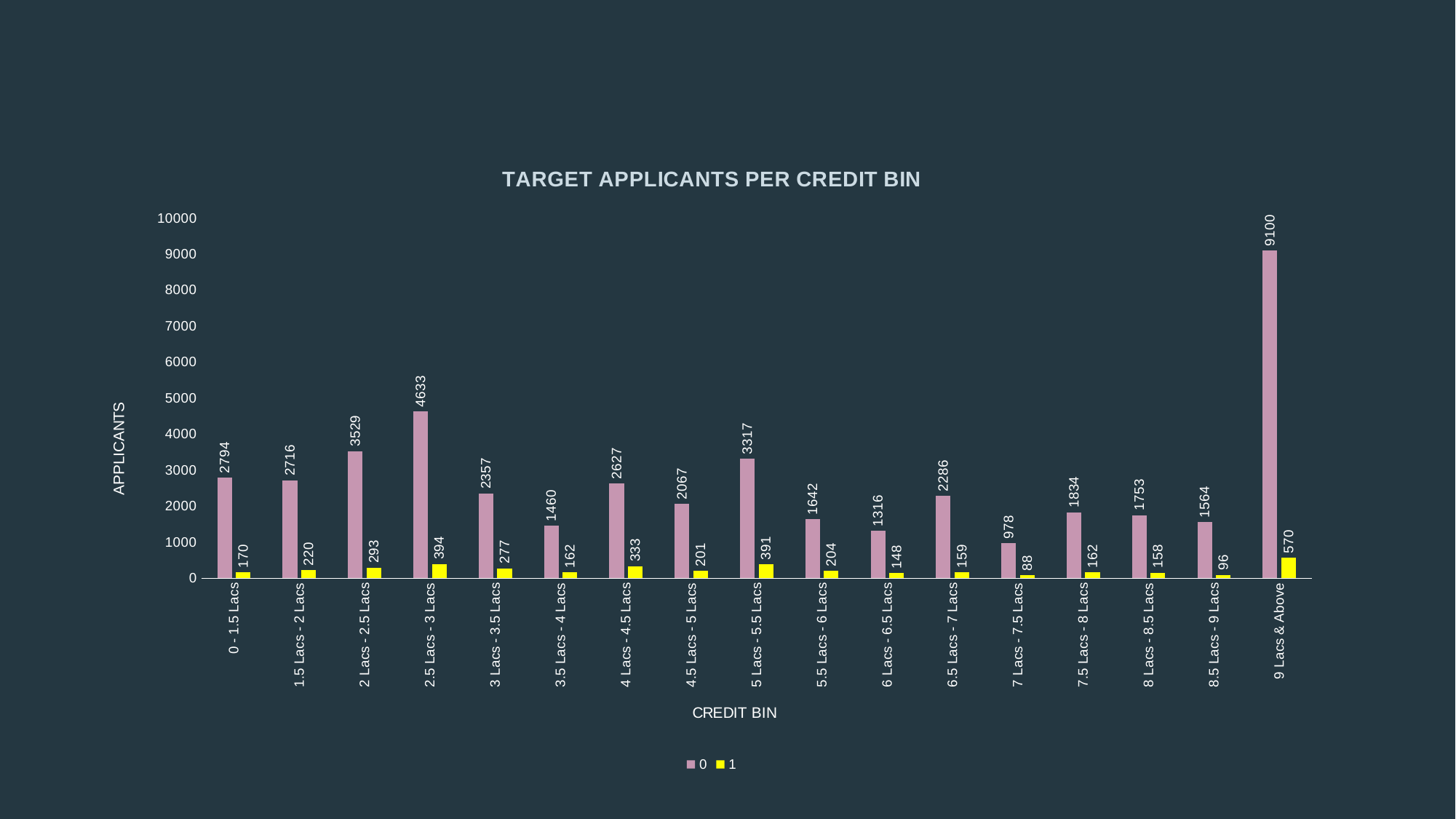

### Chart: TARGET APPLICANTS PER CREDIT BIN

| Category | 0 | 1 |
|---|---|---|
| 0 - 1.5 Lacs | 2794.0 | 170.0 |
| 1.5 Lacs - 2 Lacs | 2716.0 | 220.0 |
| 2 Lacs - 2.5 Lacs | 3529.0 | 293.0 |
| 2.5 Lacs - 3 Lacs | 4633.0 | 394.0 |
| 3 Lacs - 3.5 Lacs | 2357.0 | 277.0 |
| 3.5 Lacs - 4 Lacs | 1460.0 | 162.0 |
| 4 Lacs - 4.5 Lacs | 2627.0 | 333.0 |
| 4.5 Lacs - 5 Lacs | 2067.0 | 201.0 |
| 5 Lacs - 5.5 Lacs | 3317.0 | 391.0 |
| 5.5 Lacs - 6 Lacs | 1642.0 | 204.0 |
| 6 Lacs - 6.5 Lacs | 1316.0 | 148.0 |
| 6.5 Lacs - 7 Lacs | 2286.0 | 159.0 |
| 7 Lacs - 7.5 Lacs | 978.0 | 88.0 |
| 7.5 Lacs - 8 Lacs | 1834.0 | 162.0 |
| 8 Lacs - 8.5 Lacs | 1753.0 | 158.0 |
| 8.5 Lacs - 9 Lacs | 1564.0 | 96.0 |
| 9 Lacs & Above | 9100.0 | 570.0 |